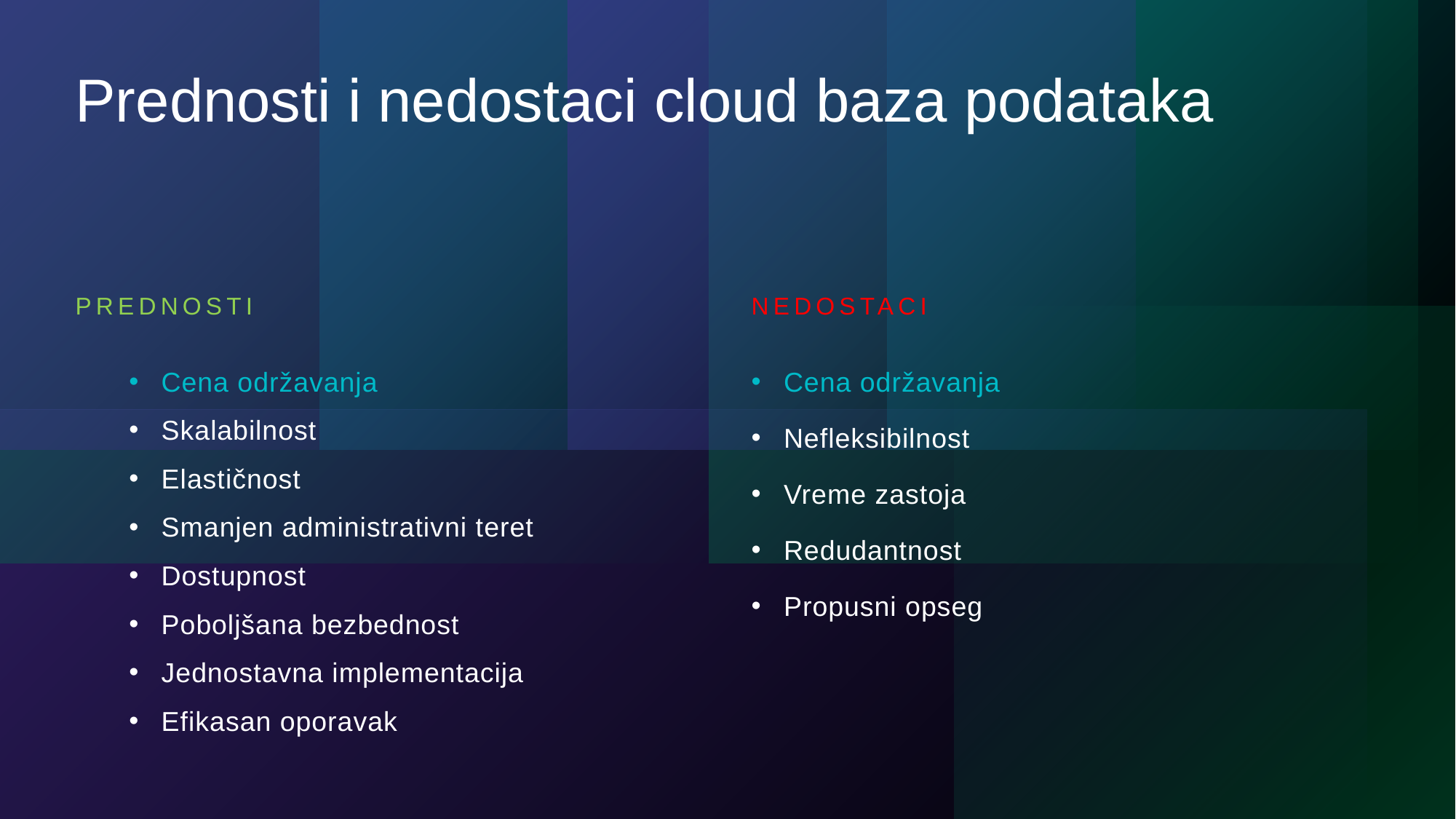

# Prednosti i nedostaci cloud baza podataka
Nedostaci
Prednosti
Cena održavanja
Skalabilnost
Elastičnost
Smanjen administrativni teret
Dostupnost
Poboljšana bezbednost
Jednostavna implementacija
Efikasan oporavak

Cena održavanja
Nefleksibilnost
Vreme zastoja
Redudantnost
Propusni opseg